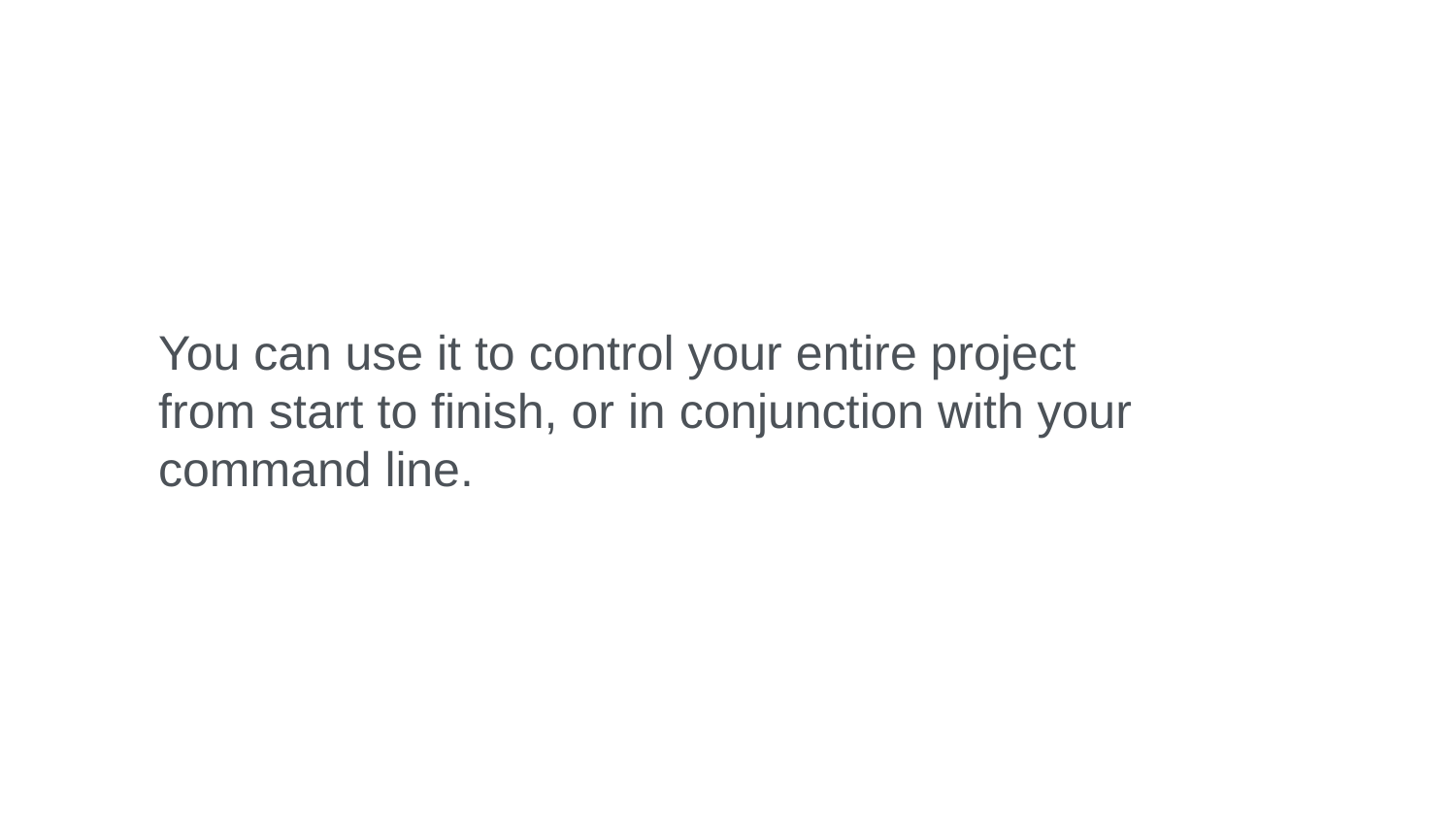

You can use it to control your entire project
from start to finish, or in conjunction with your command line.